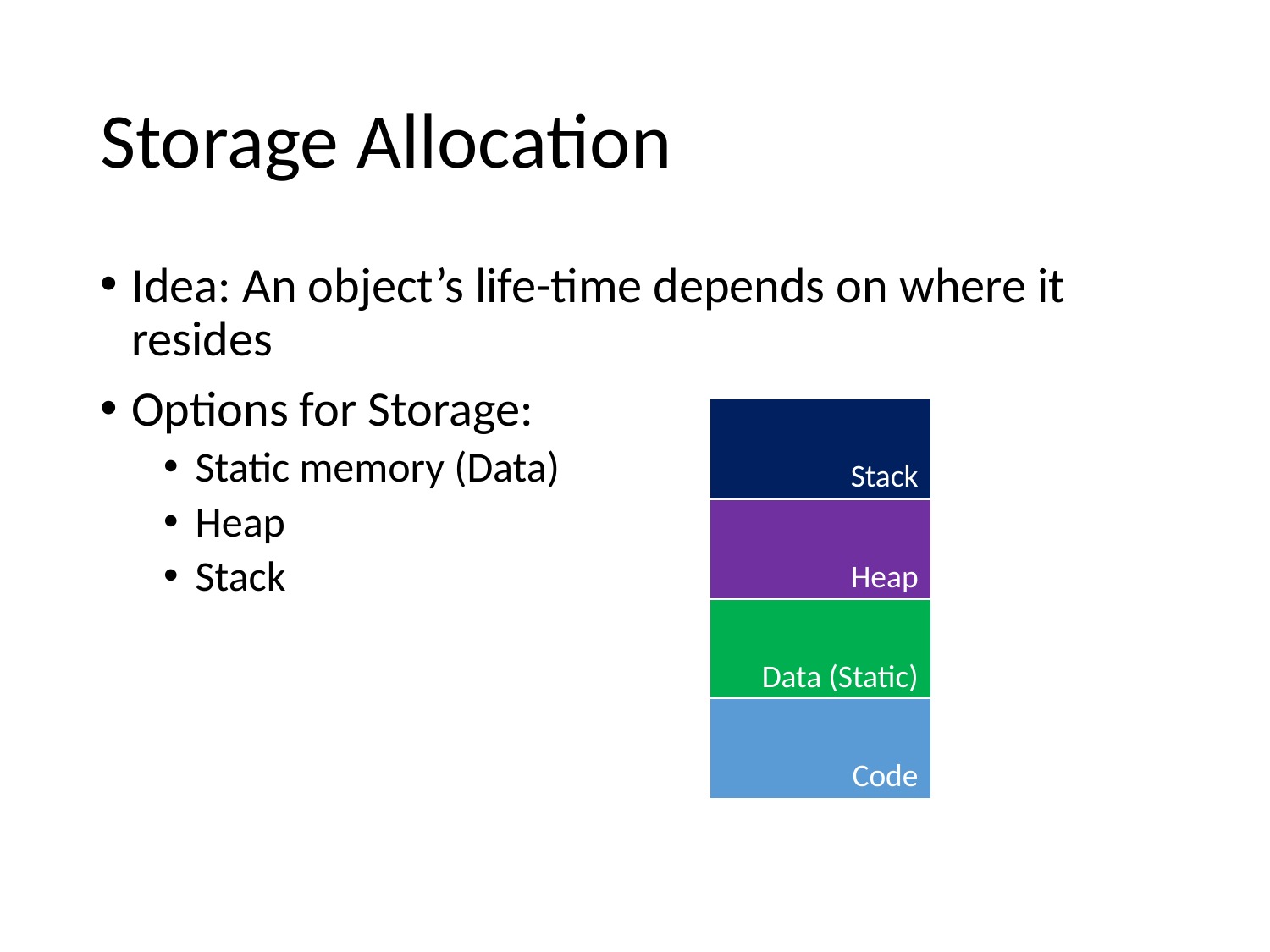

# Storage Allocation
Idea: An object’s life-time depends on where it resides
Options for Storage:
Static memory (Data)
Heap
Stack
Stack
Heap
Data (Static)
Code